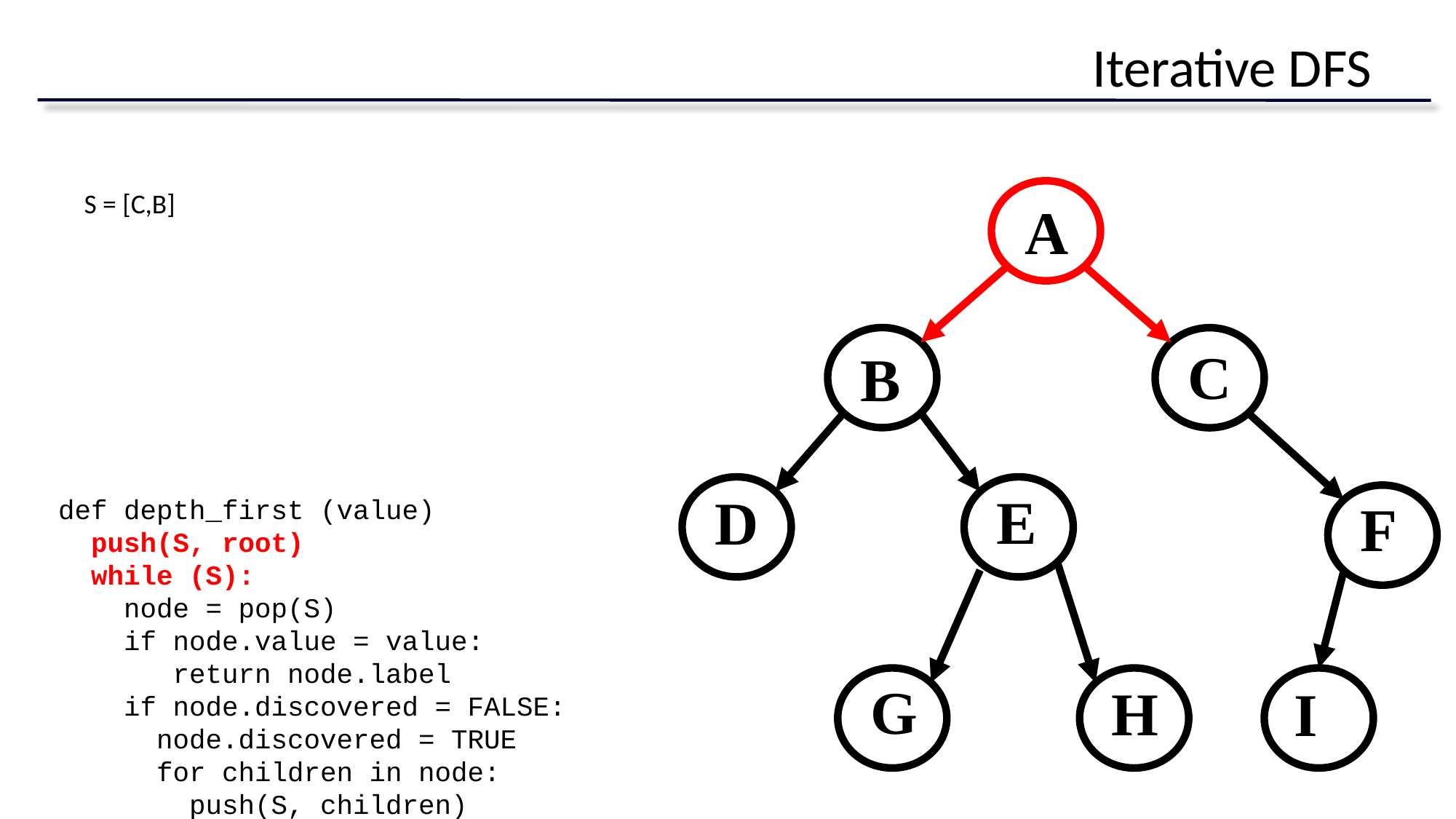

# Iterative DFS
S = [C,B]

A

C
B

E
D

F
def depth_first (value)
  push(S, root)
  while (S):
    node = pop(S)
    if node.value = value:
       return node.label
    if node.discovered = FALSE:
      node.discovered = TRUE
      for children in node:
        push(S, children)

G

H
I